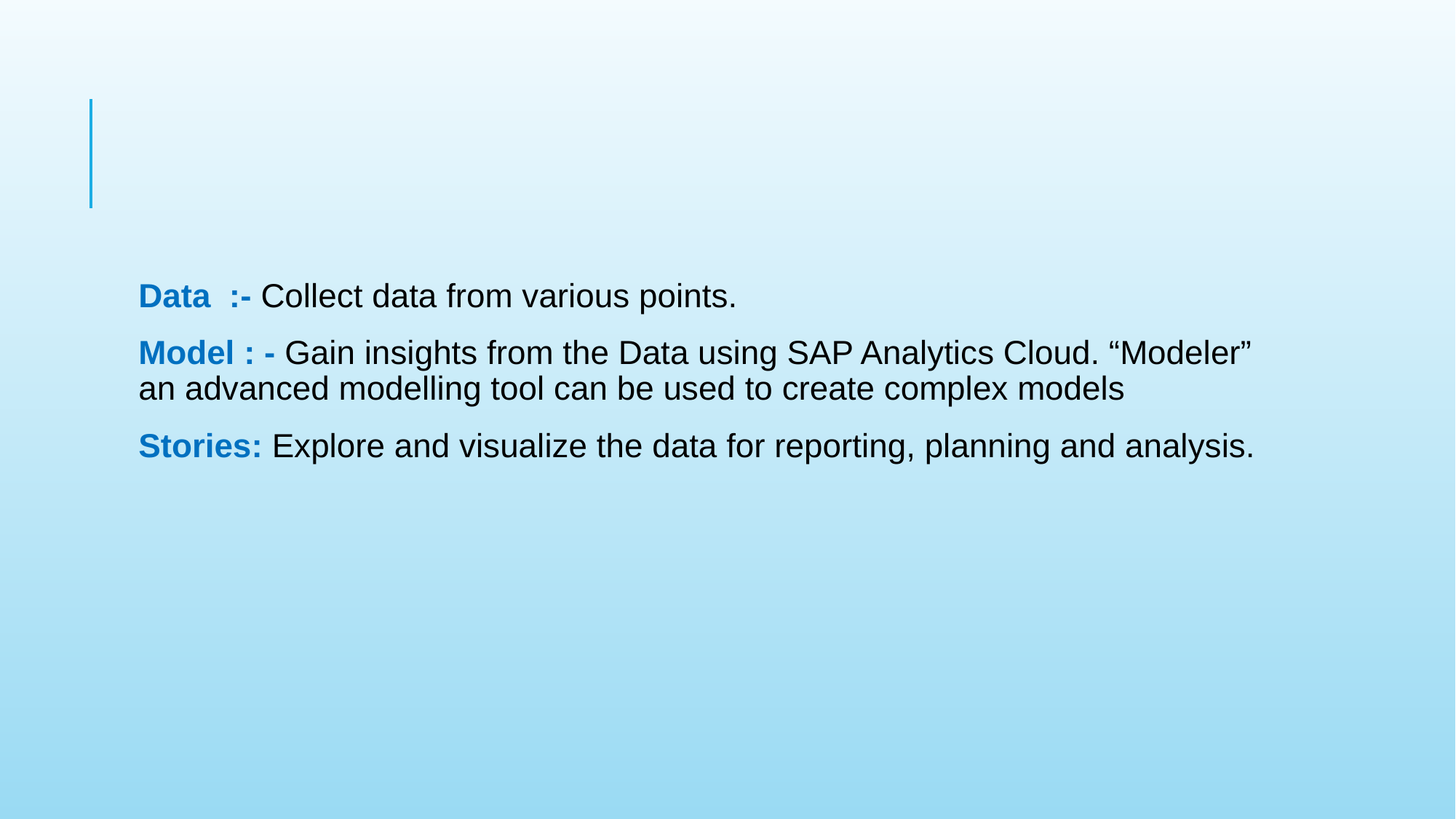

#
Data  :- Collect data from various points.
Model : - Gain insights from the Data using SAP Analytics Cloud. “Modeler” an advanced modelling tool can be used to create complex models
Stories: Explore and visualize the data for reporting, planning and analysis.